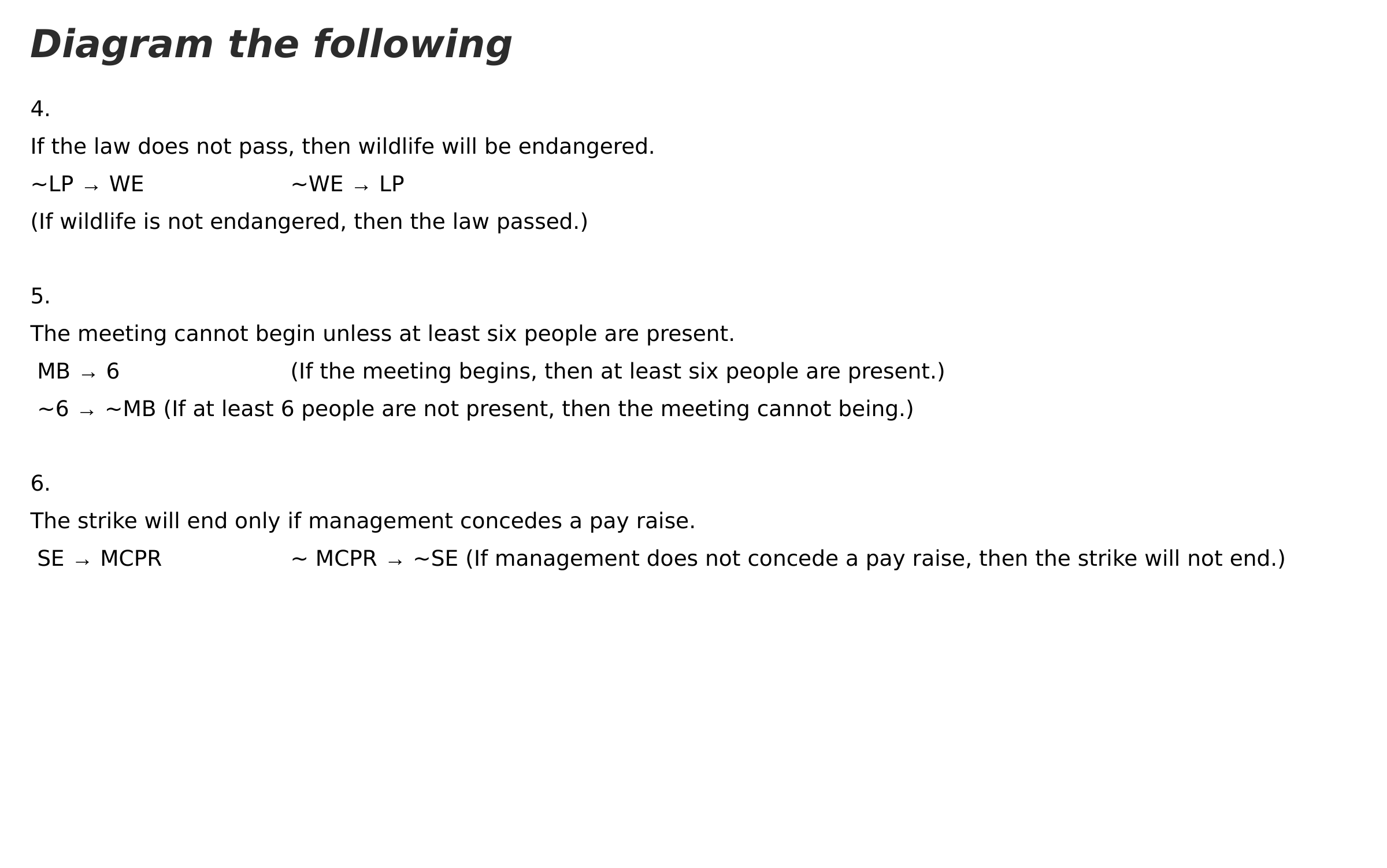

Diagram the following

4.
If the law does not pass, then wildlife will be endangered.
~LP → WE		~WE → LP
(If wildlife is not endangered, then the law passed.)

5.
The meeting cannot begin unless at least six people are present.
 MB → 6		(If the meeting begins, then at least six people are present.)
 ~6 → ~MB (If at least 6 people are not present, then the meeting cannot being.)

6.
The strike will end only if management concedes a pay raise.
 SE → MCPR		~ MCPR → ~SE (If management does not concede a pay raise, then the strike will not end.)